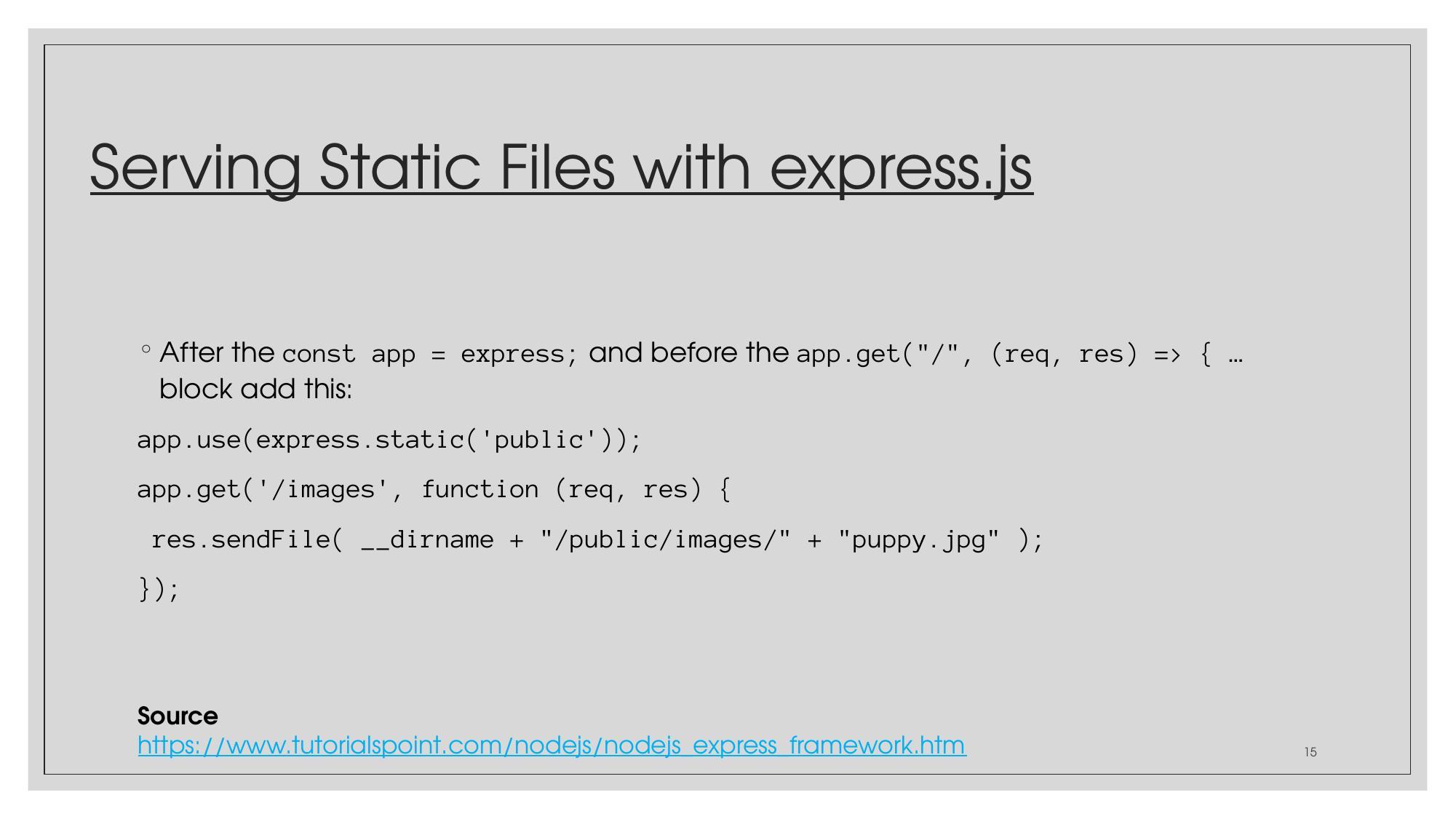

# Serving Static Files with express.js
After the const app = express; and before the app.get("/", (req, res) => { … block add this:
app.use(express.static('public'));
app.get('/images', function (req, res) {
 res.sendFile( __dirname + "/public/images/" + "puppy.jpg" );
});

Source
https://www.tutorialspoint.com/nodejs/nodejs_express_framework.htm
15